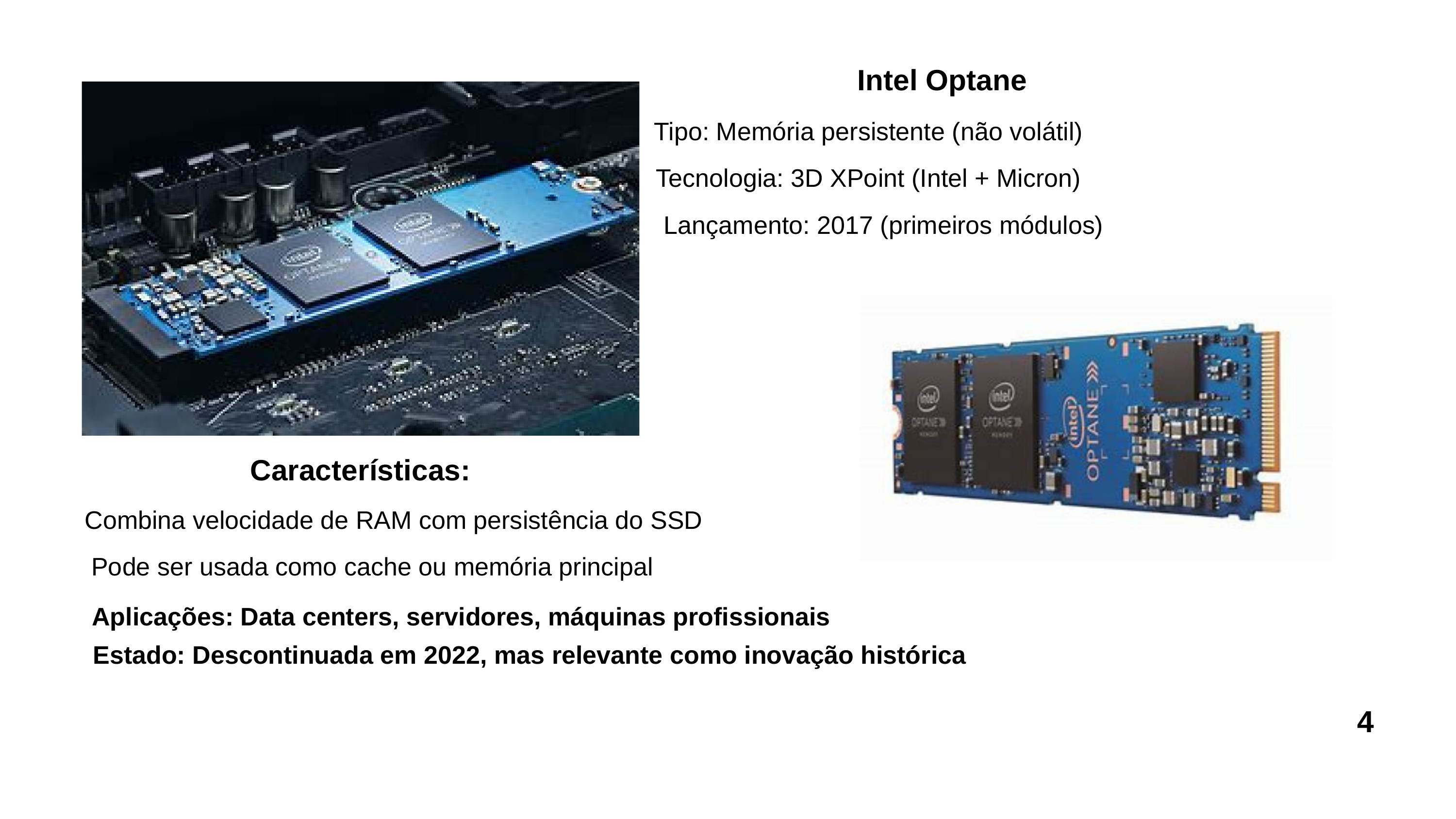

Intel Optane

Tipo: Memória persistente (não volátil)
Tecnologia: 3D XPoint (Intel + Micron)
Lançamento: 2017 (primeiros módulos)

Características:
Combina velocidade de RAM com persistência do SSD
Pode ser usada como cache ou memória principal
Aplicações: Data centers, servidores, máquinas profissionais
Estado: Descontinuada em 2022, mas relevante como inovação histórica
4